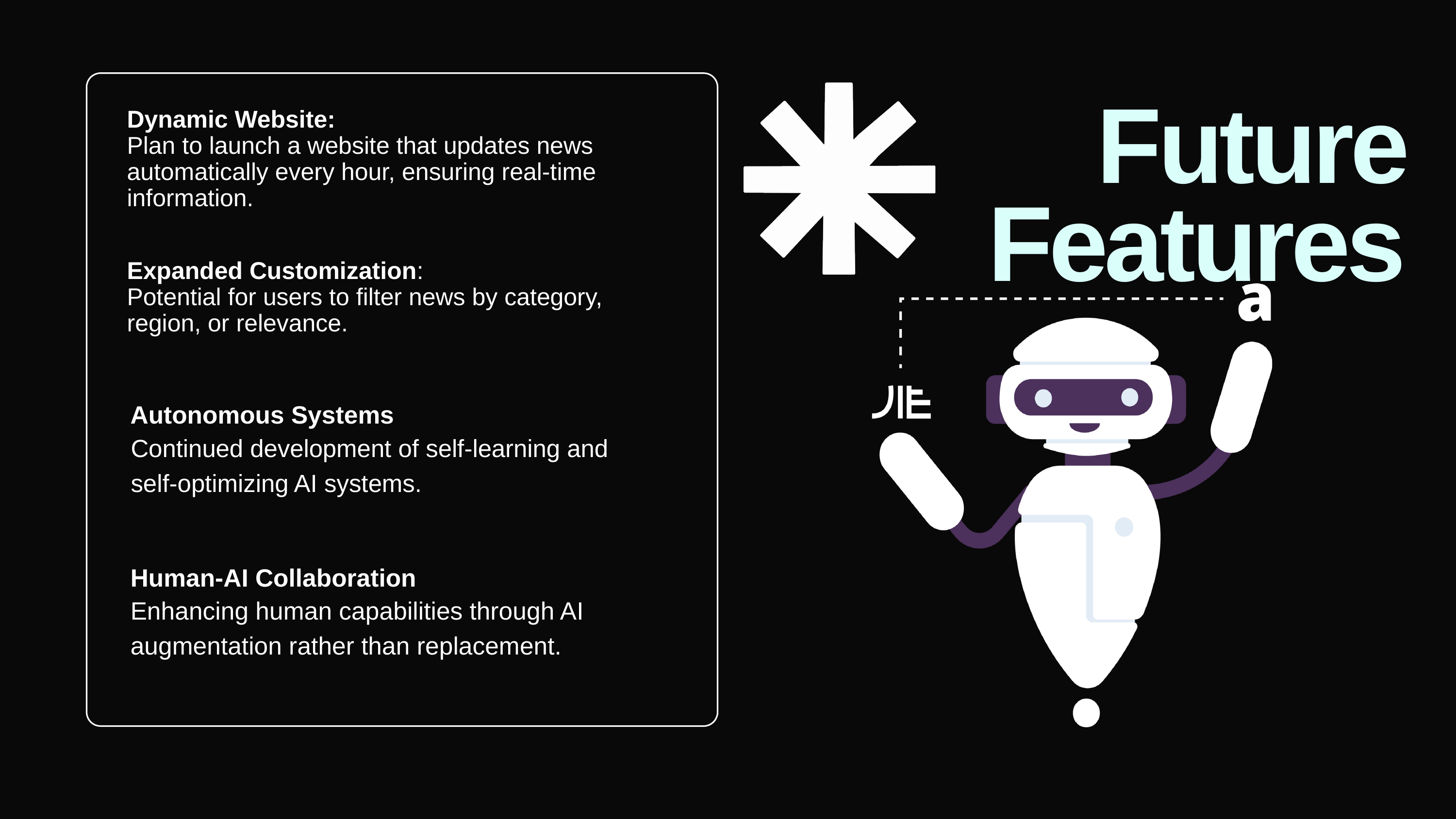

Future Features
Dynamic Website:
Plan to launch a website that updates news  automatically every hour, ensuring real-time information.

Expanded Customization:
Potential for users to filter news by category, region, or relevance.

Autonomous Systems
Continued development of self-learning and self-optimizing AI systems.
Human-AI Collaboration
Enhancing human capabilities through AI augmentation rather than replacement.